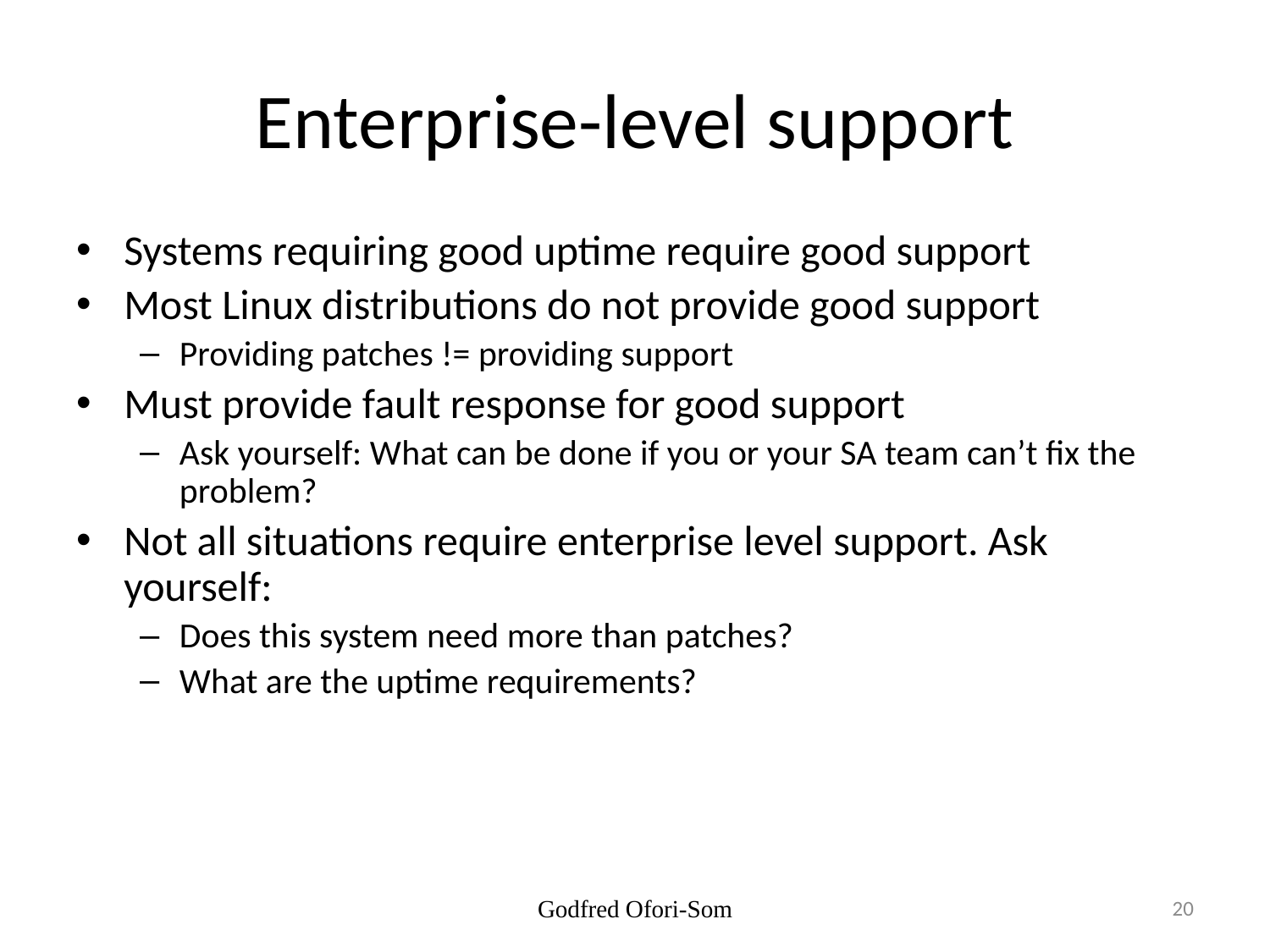

# Enterprise-level support
Systems requiring good uptime require good support
Most Linux distributions do not provide good support
Providing patches != providing support
Must provide fault response for good support
Ask yourself: What can be done if you or your SA team can’t fix the problem?
Not all situations require enterprise level support. Ask yourself:
Does this system need more than patches?
What are the uptime requirements?
Godfred Ofori-Som
20